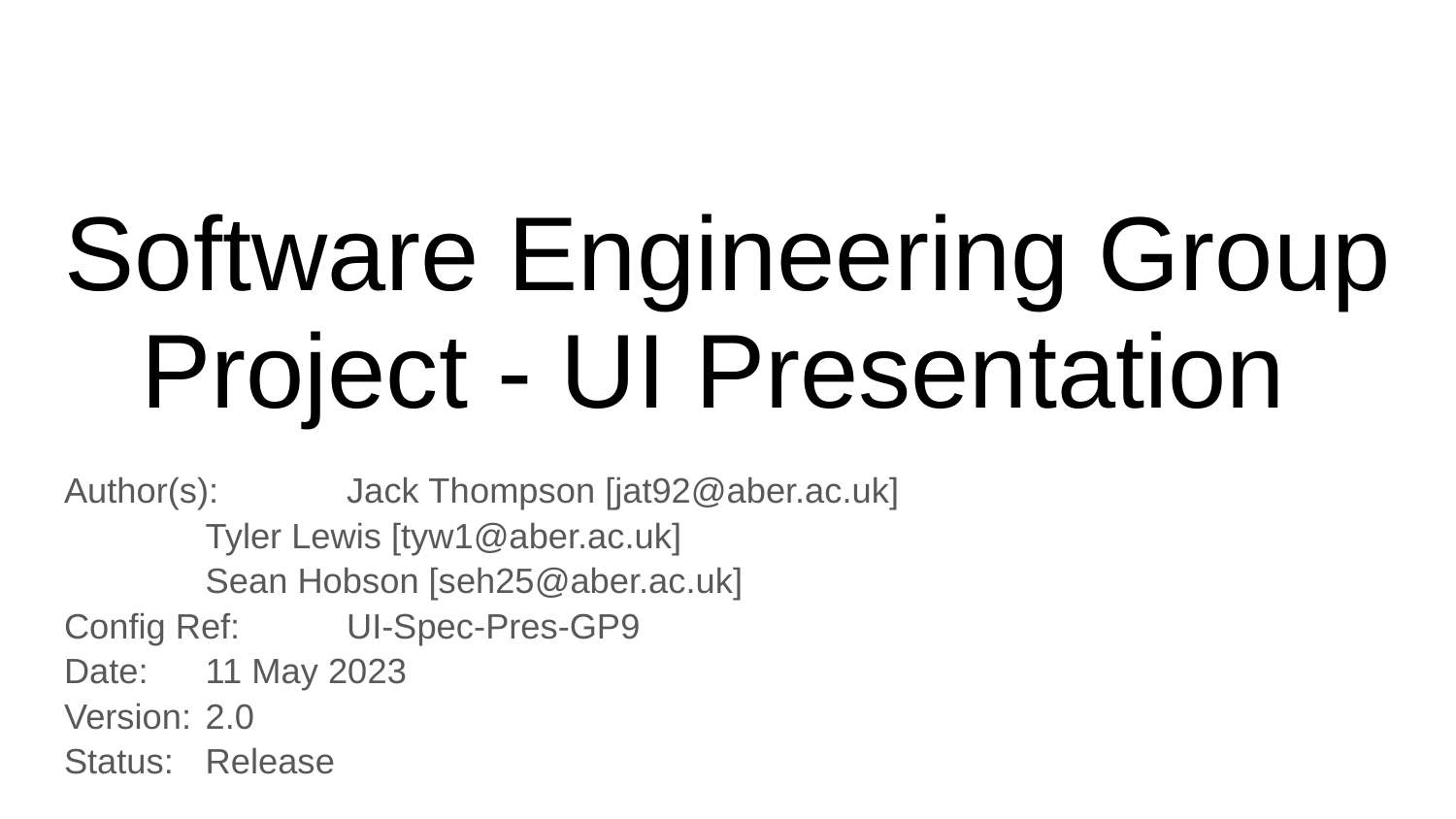

# Software Engineering Group Project - UI Presentation
Author(s): 	Jack Thompson [jat92@aber.ac.uk]
			Tyler Lewis [tyw1@aber.ac.uk]
			Sean Hobson [seh25@aber.ac.uk]
Config Ref: 	UI-Spec-Pres-GP9
Date: 		11 May 2023
Version: 		2.0
Status: 		Release